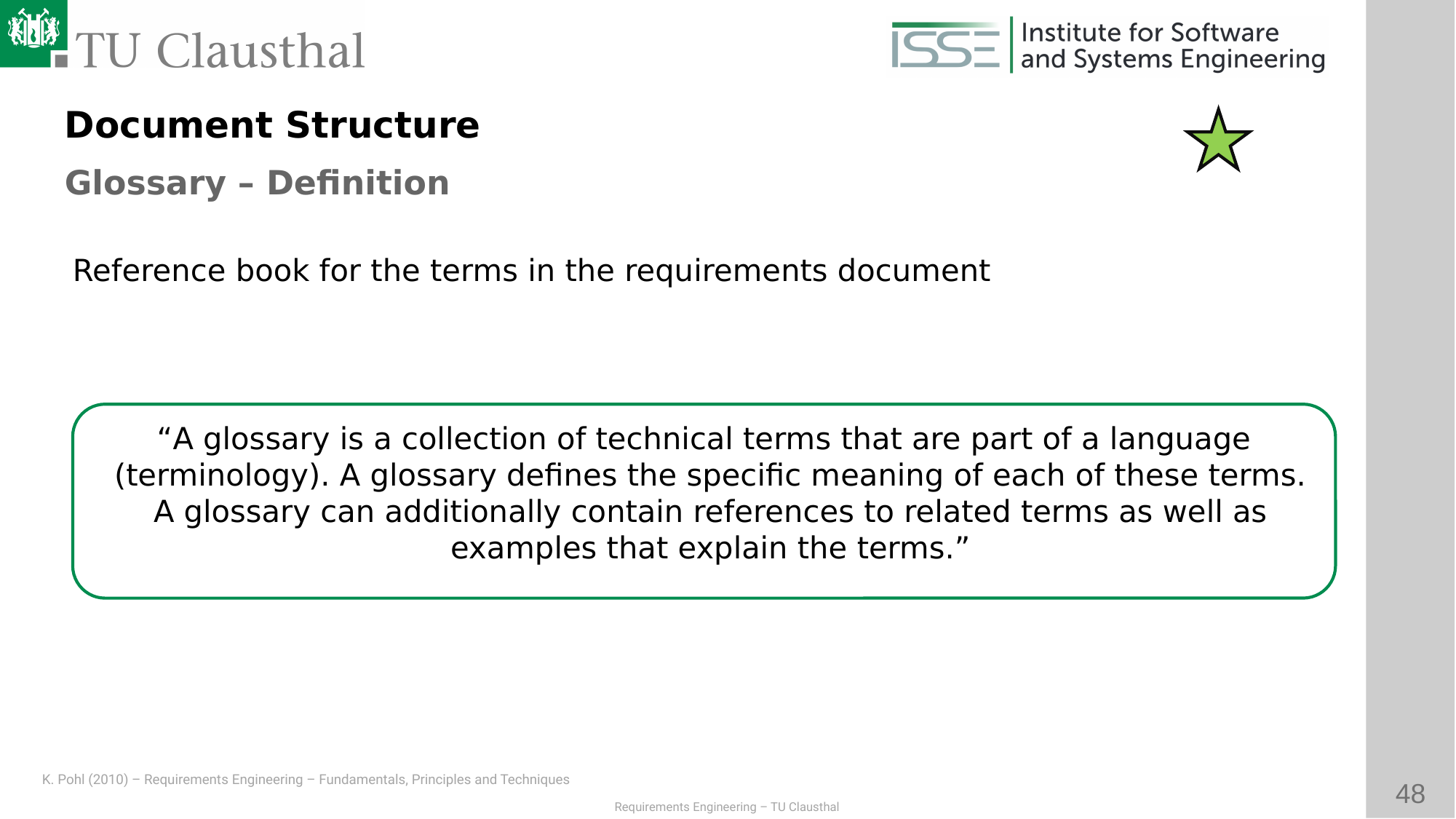

Document Structure

Glossary – Definition

# Reference book for the terms in the requirements document

“A glossary is a collection of technical terms that are part of a language (terminology). A glossary defines the specific meaning of each of these terms. A glossary can additionally contain references to related terms as well as examples that explain the terms.”
K. Pohl (2010) – Requirements Engineering – Fundamentals, Principles and Techniques